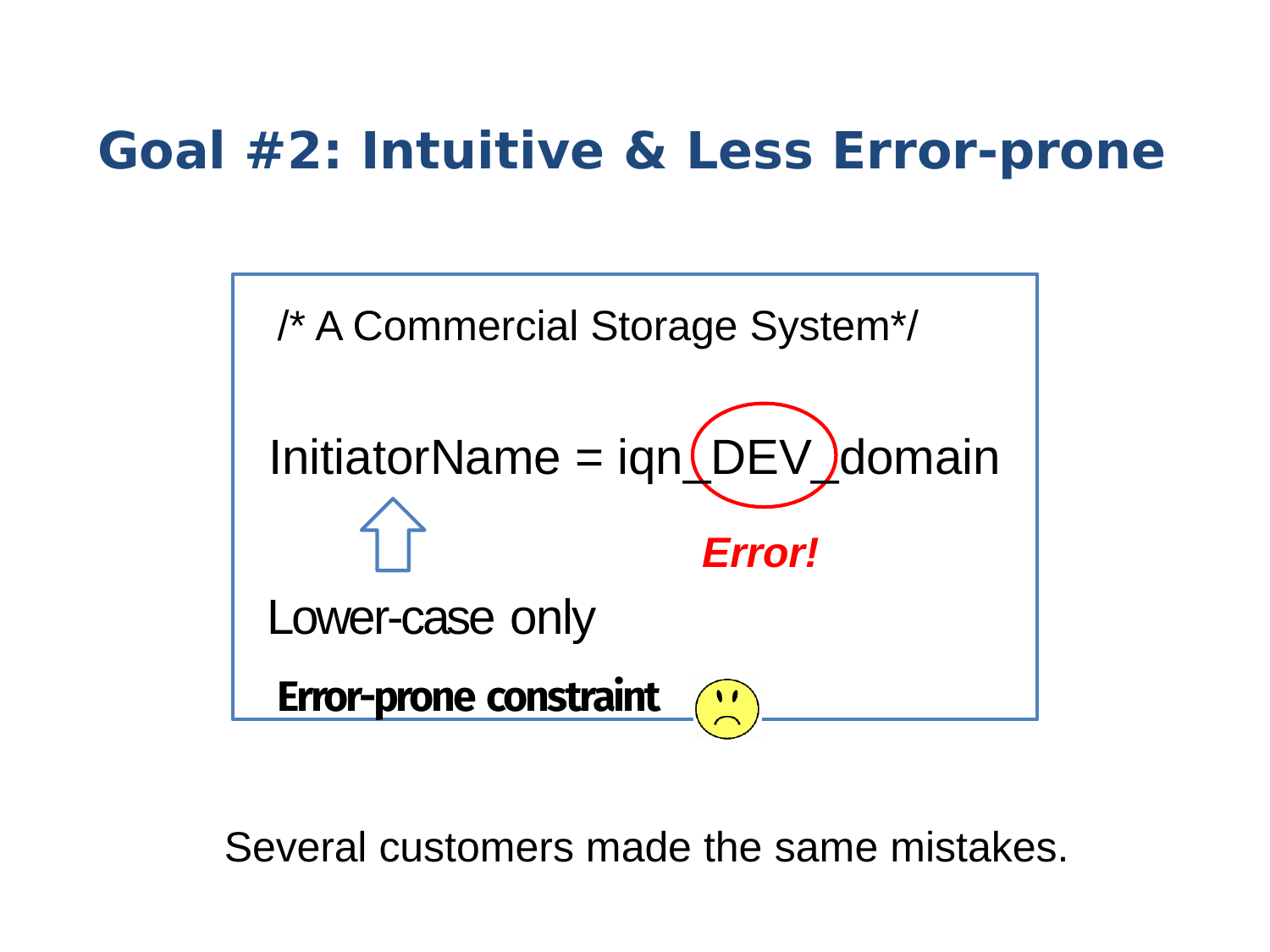

# Goal #2: Intuitive & Less Error-prone
/* A Commercial Storage System*/

InitiatorName = iqn_DEV_domain
Error!
Lower-case only
Error-prone constraint

Several customers made the same mistakes.